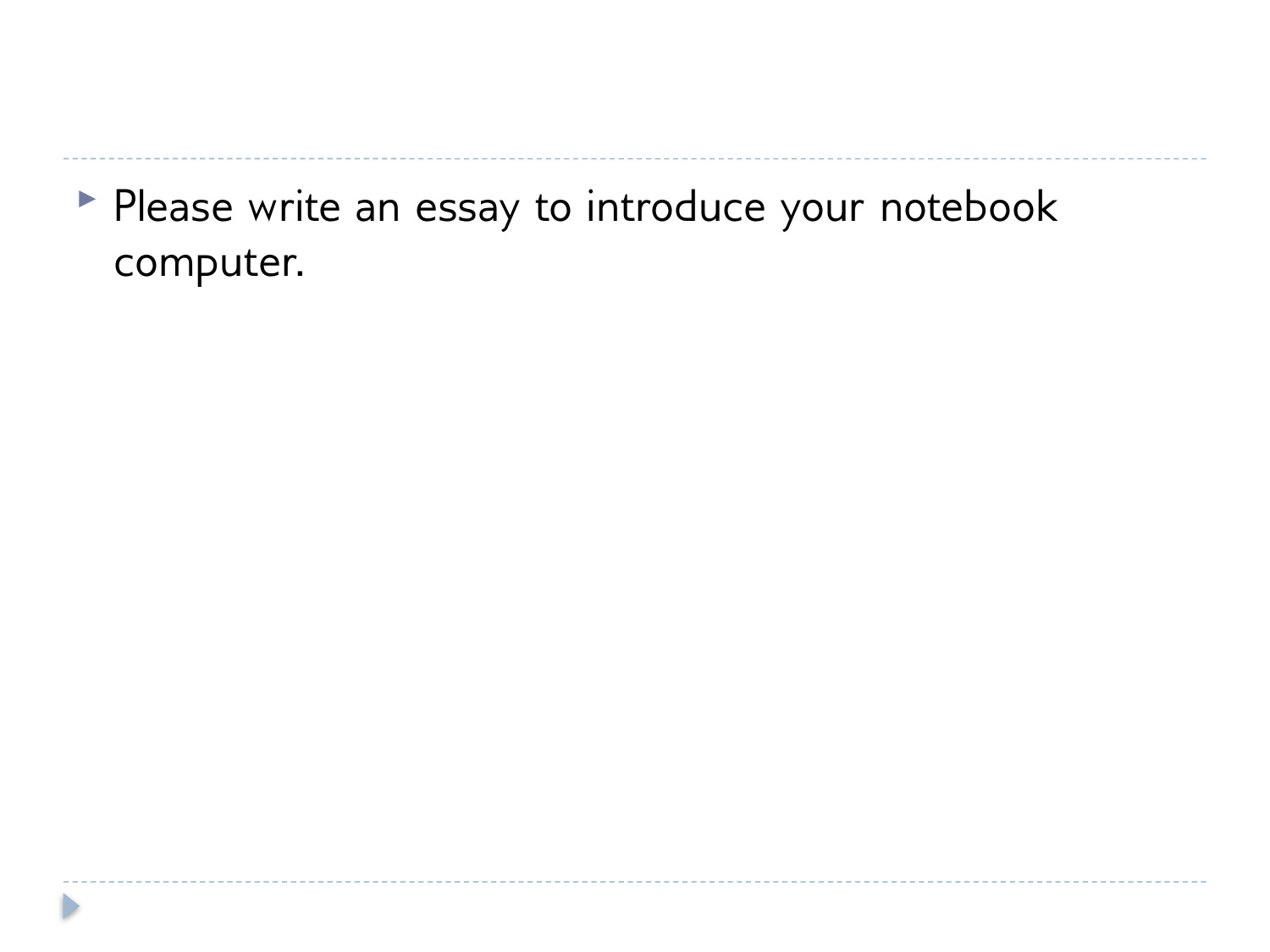

Please write an essay to introduce your notebook computer.